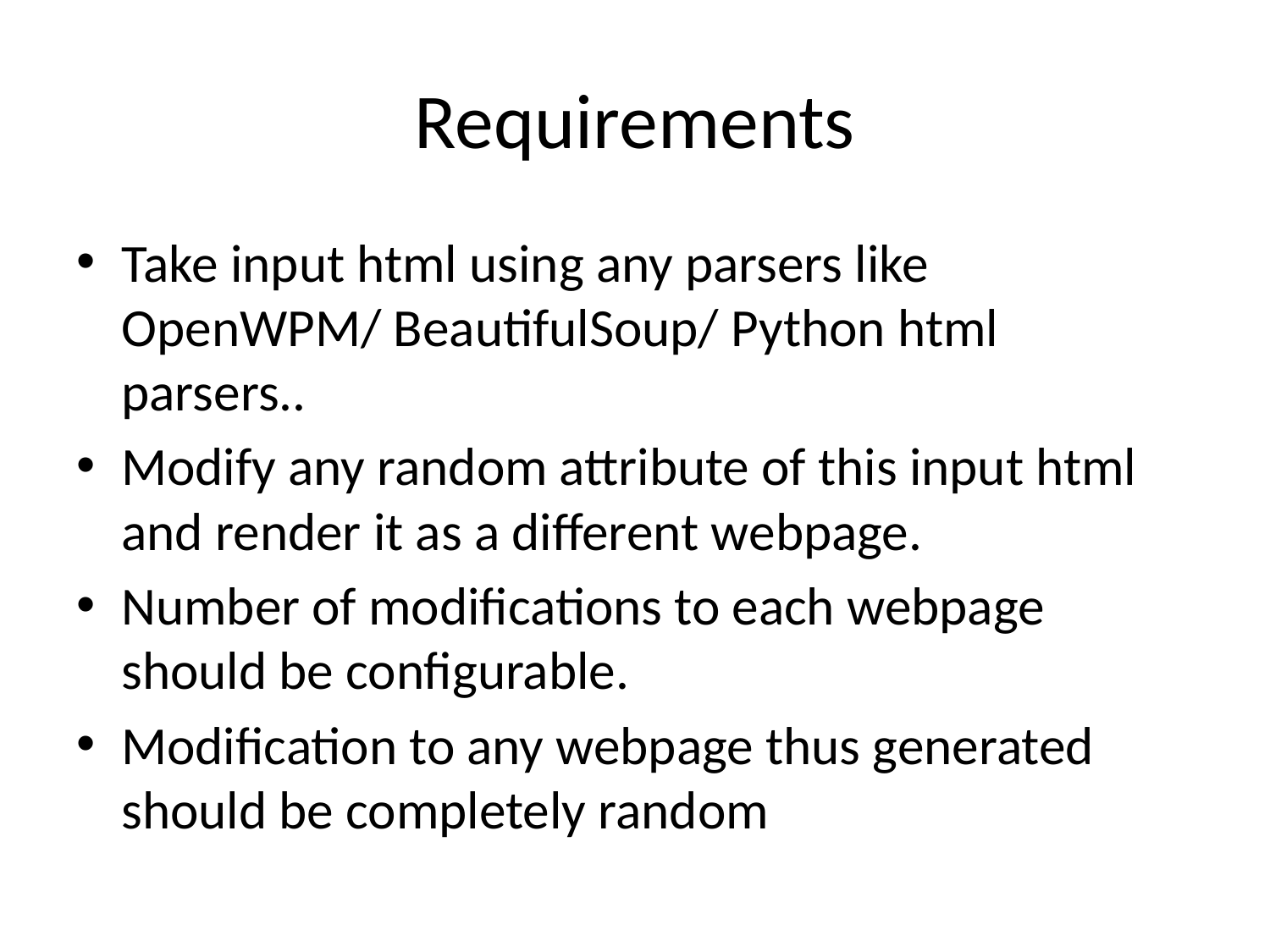

# Requirements
Take input html using any parsers like OpenWPM/ BeautifulSoup/ Python html parsers..
Modify any random attribute of this input html and render it as a different webpage.
Number of modifications to each webpage should be configurable.
Modification to any webpage thus generated should be completely random